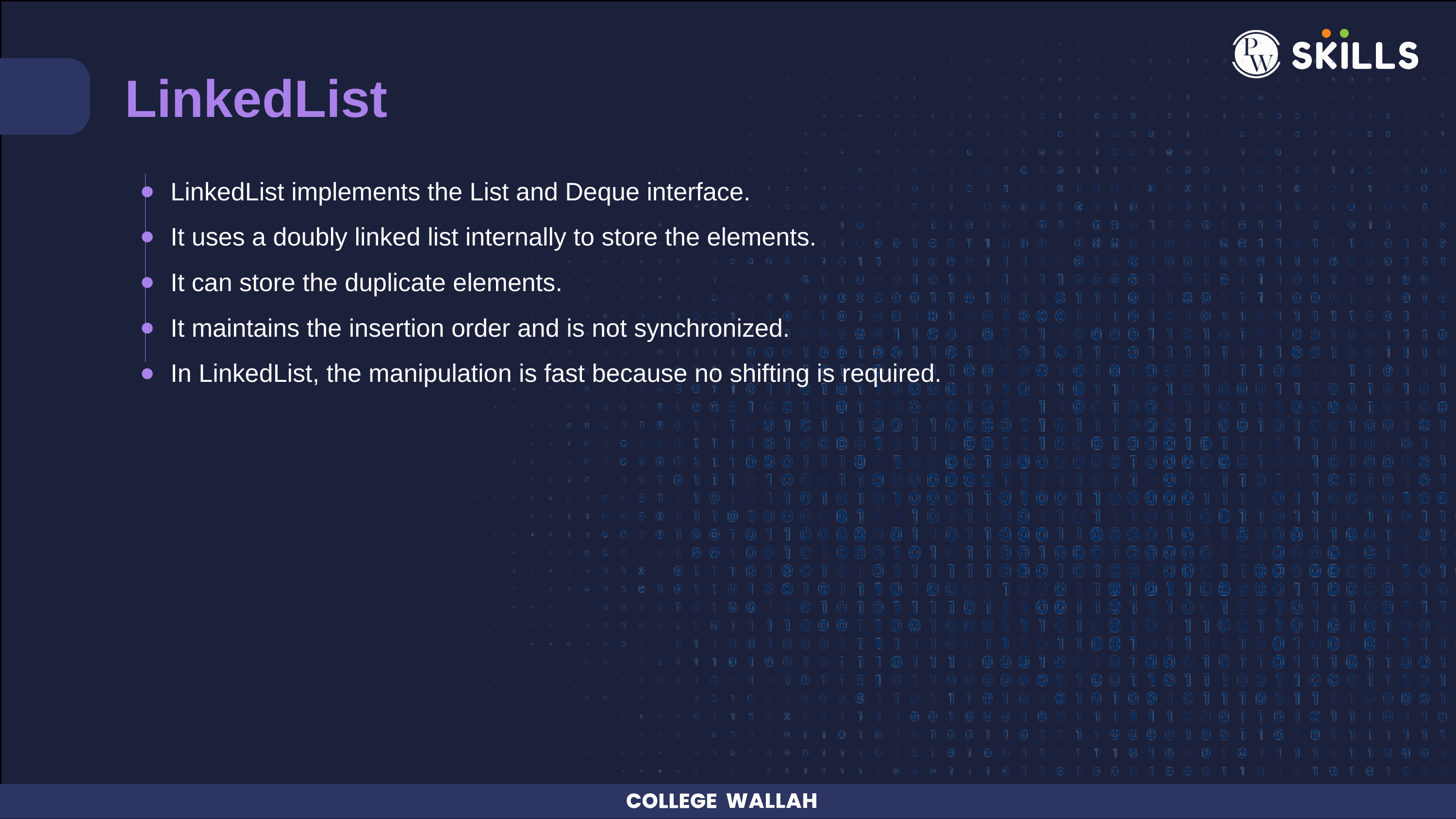

LinkedList
LinkedList implements the List and Deque interface.
It uses a doubly linked list internally to store the elements.
It can store the duplicate elements.
It maintains the insertion order and is not synchronized.
In LinkedList, the manipulation is fast because no shifting is required.